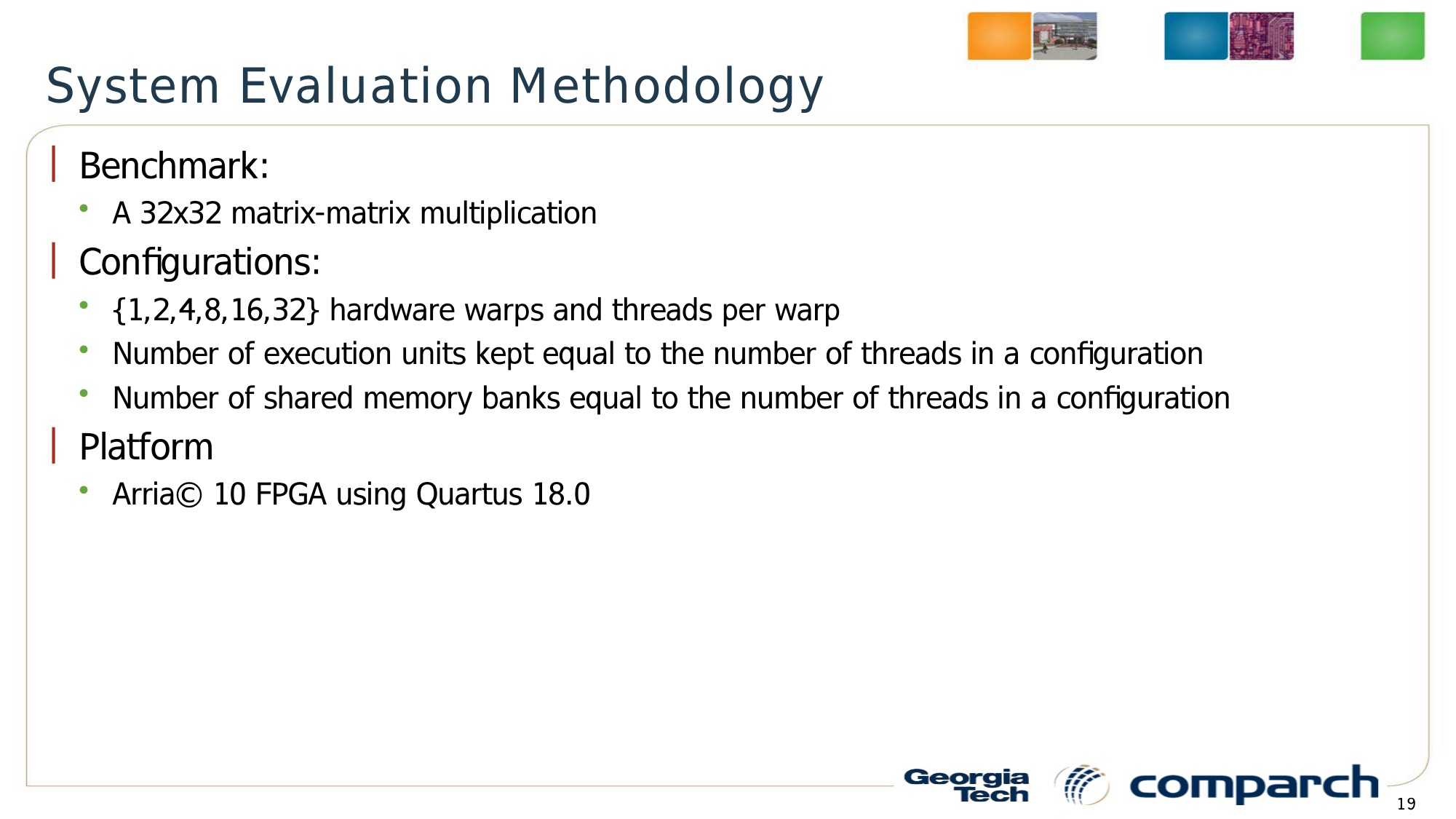

# System Evaluation Methodology
Benchmark:
A 32x32 matrix-matrix multiplication
Configurations:
{1,2,4,8,16,32} hardware warps and threads per warp
Number of execution units kept equal to the number of threads in a configuration
Number of shared memory banks equal to the number of threads in a configuration
Platform
Arria© 10 FPGA using Quartus 18.0

19